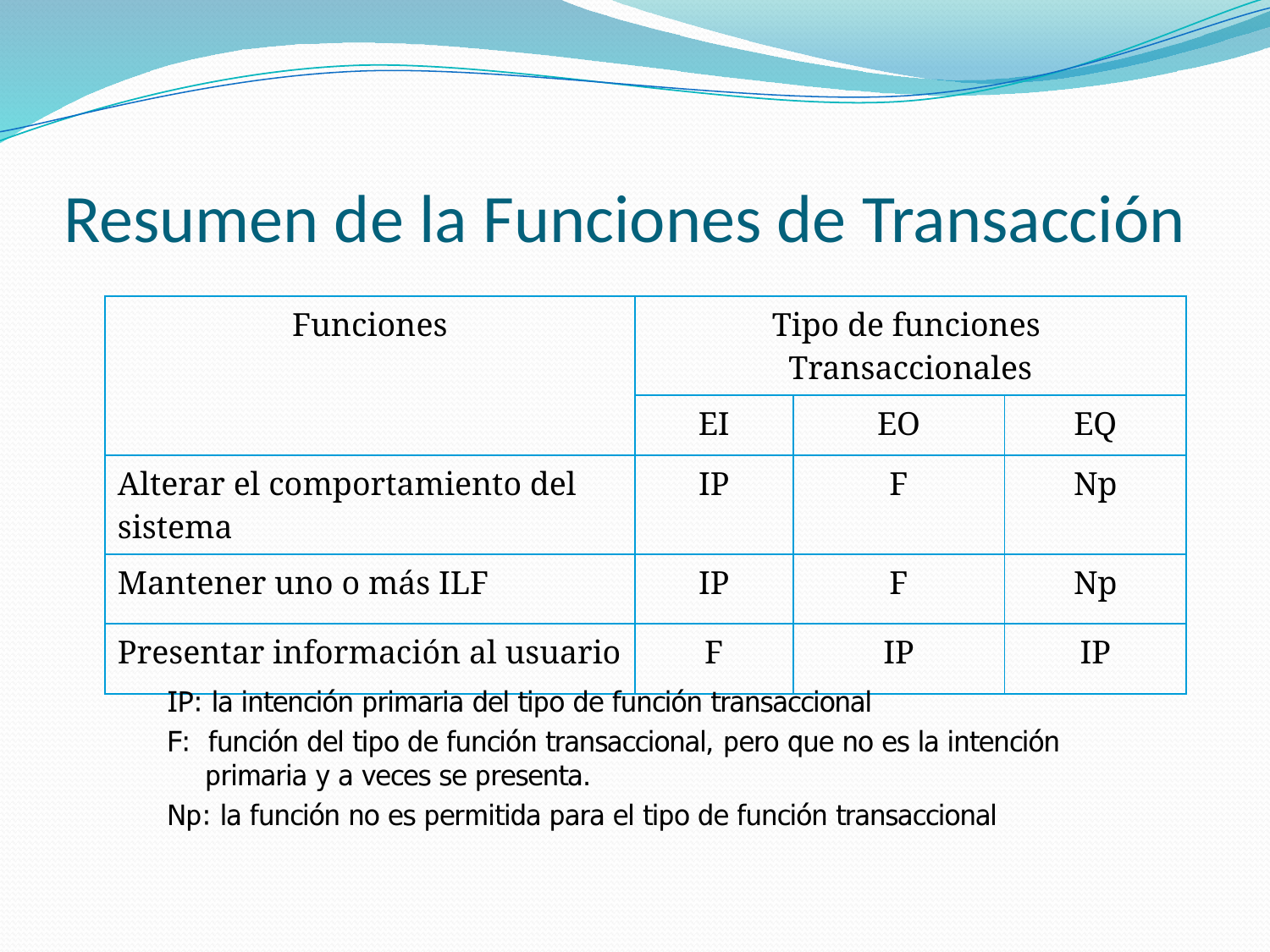

# Resumen de la Funciones de Transacción
| Funciones | Tipo de funciones Transaccionales |  |  |
| --- | --- | --- | --- |
|  | EI | EO | EQ |
| Alterar el comportamiento del sistema | IP | F | Np |
| Mantener uno o más ILF | IP | F | Np |
| Presentar información al usuario | F | IP | IP |
IP: la intención primaria del tipo de función transaccional
F:  función del tipo de función transaccional, pero que no es la intención primaria y a veces se presenta.
Np: la función no es permitida para el tipo de función transaccional